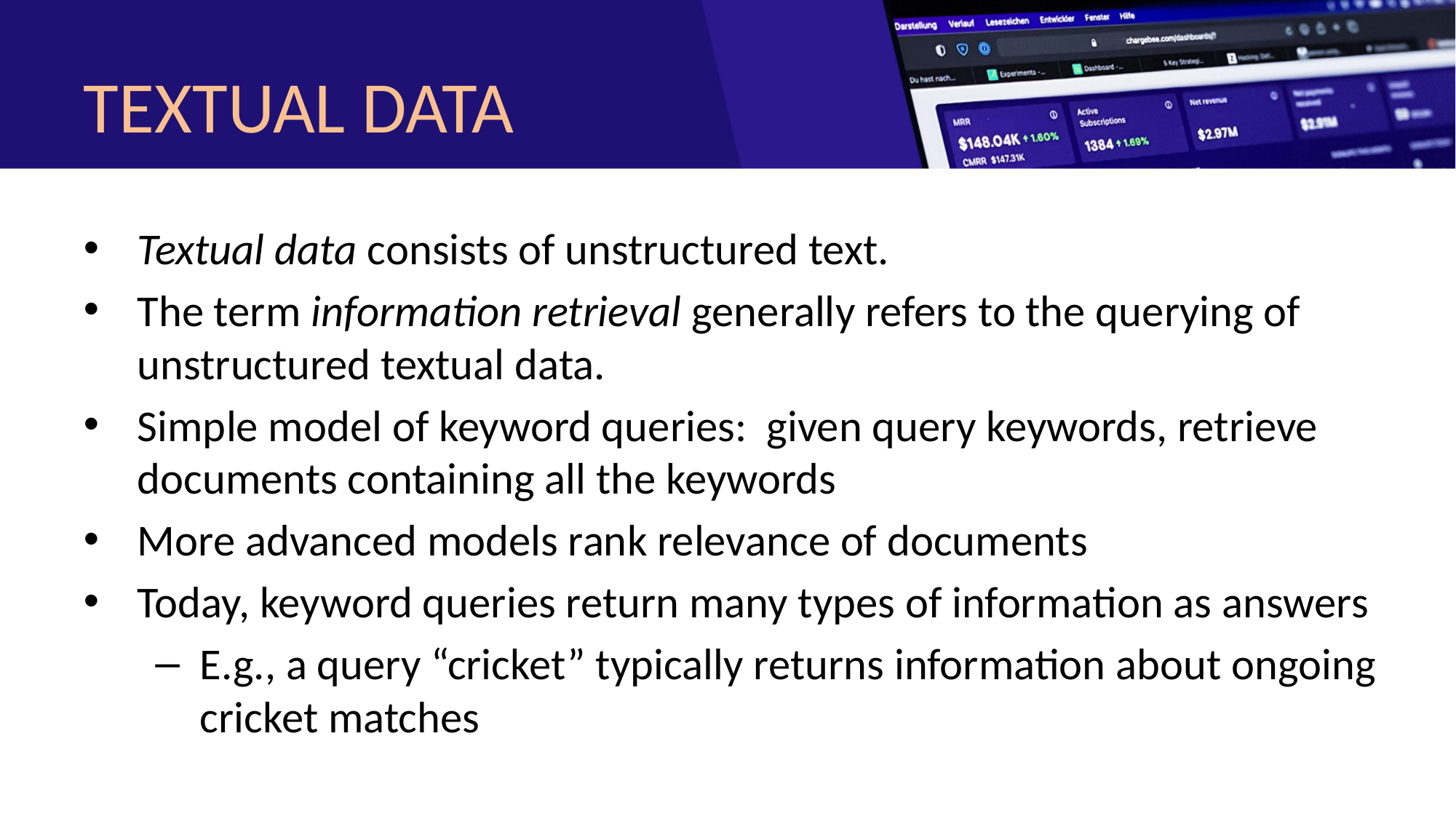

# TEXTUAL DATA
Textual data consists of unstructured text.
The term information retrieval generally refers to the querying of unstructured textual data.
Simple model of keyword queries:  given query keywords, retrieve documents containing all the keywords
More advanced models rank relevance of documents
Today, keyword queries return many types of information as answers
E.g., a query “cricket” typically returns information about ongoing cricket matches